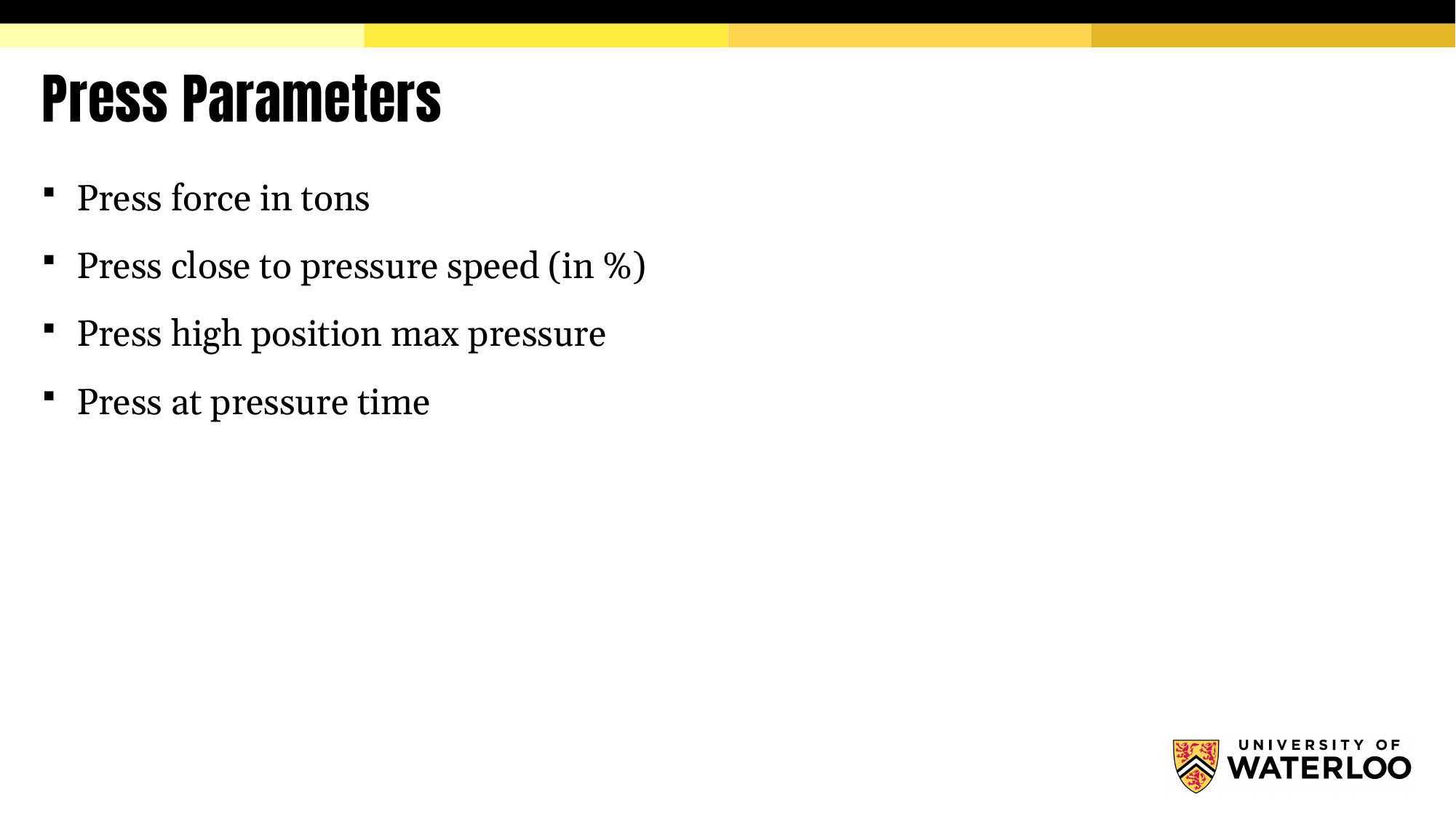

# Press Parameters
Press force in tons
Press close to pressure speed (in %)
Press high position max pressure
Press at pressure time